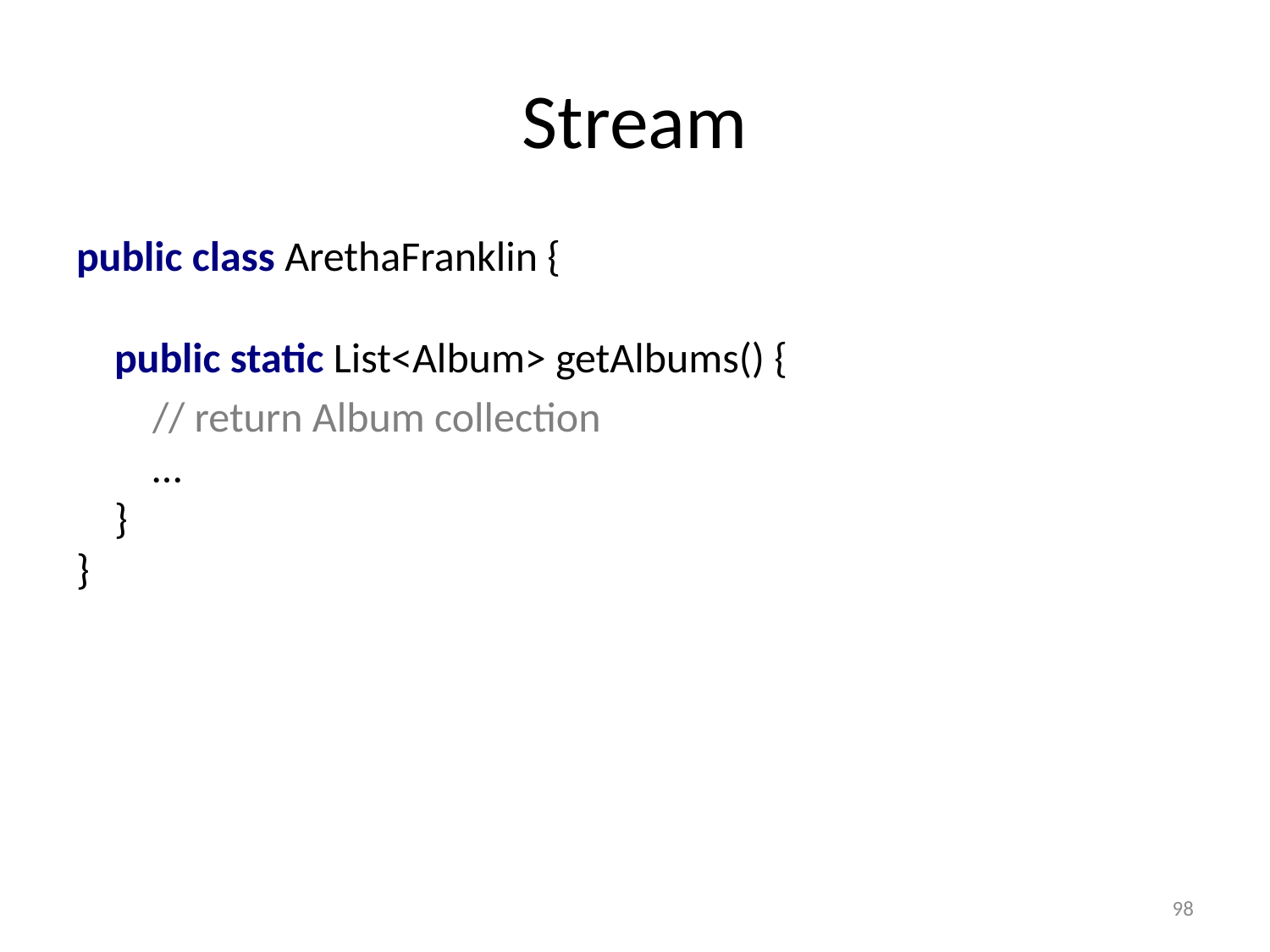

# Stream
public class ArethaFranklin {
    public static List<Album> getAlbums() {
        // return Album collection
        …
    }
}
98